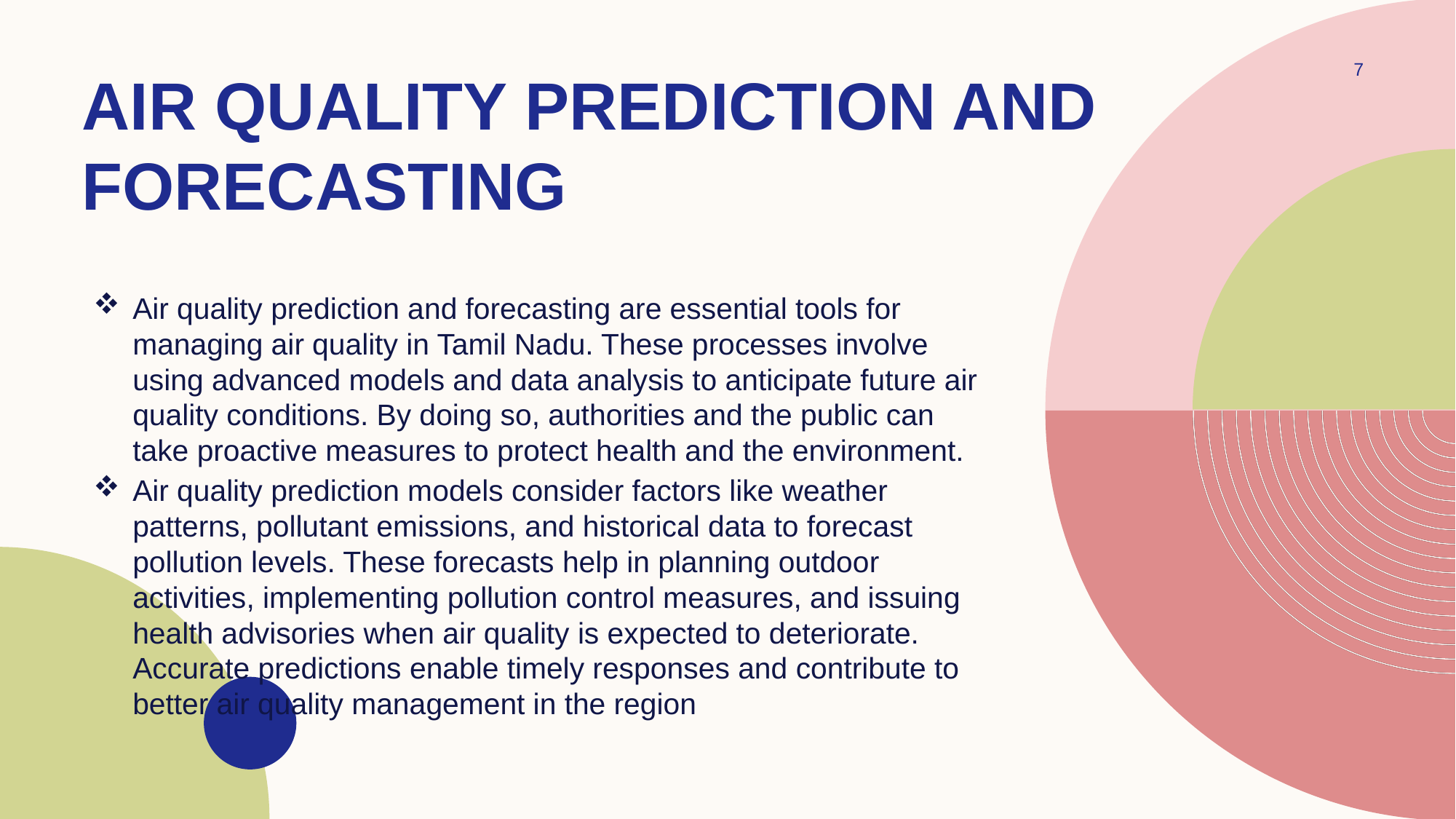

7
# Air Quality Prediction and Forecasting
Air quality prediction and forecasting are essential tools for managing air quality in Tamil Nadu. These processes involve using advanced models and data analysis to anticipate future air quality conditions. By doing so, authorities and the public can take proactive measures to protect health and the environment.
Air quality prediction models consider factors like weather patterns, pollutant emissions, and historical data to forecast pollution levels. These forecasts help in planning outdoor activities, implementing pollution control measures, and issuing health advisories when air quality is expected to deteriorate. Accurate predictions enable timely responses and contribute to better air quality management in the region